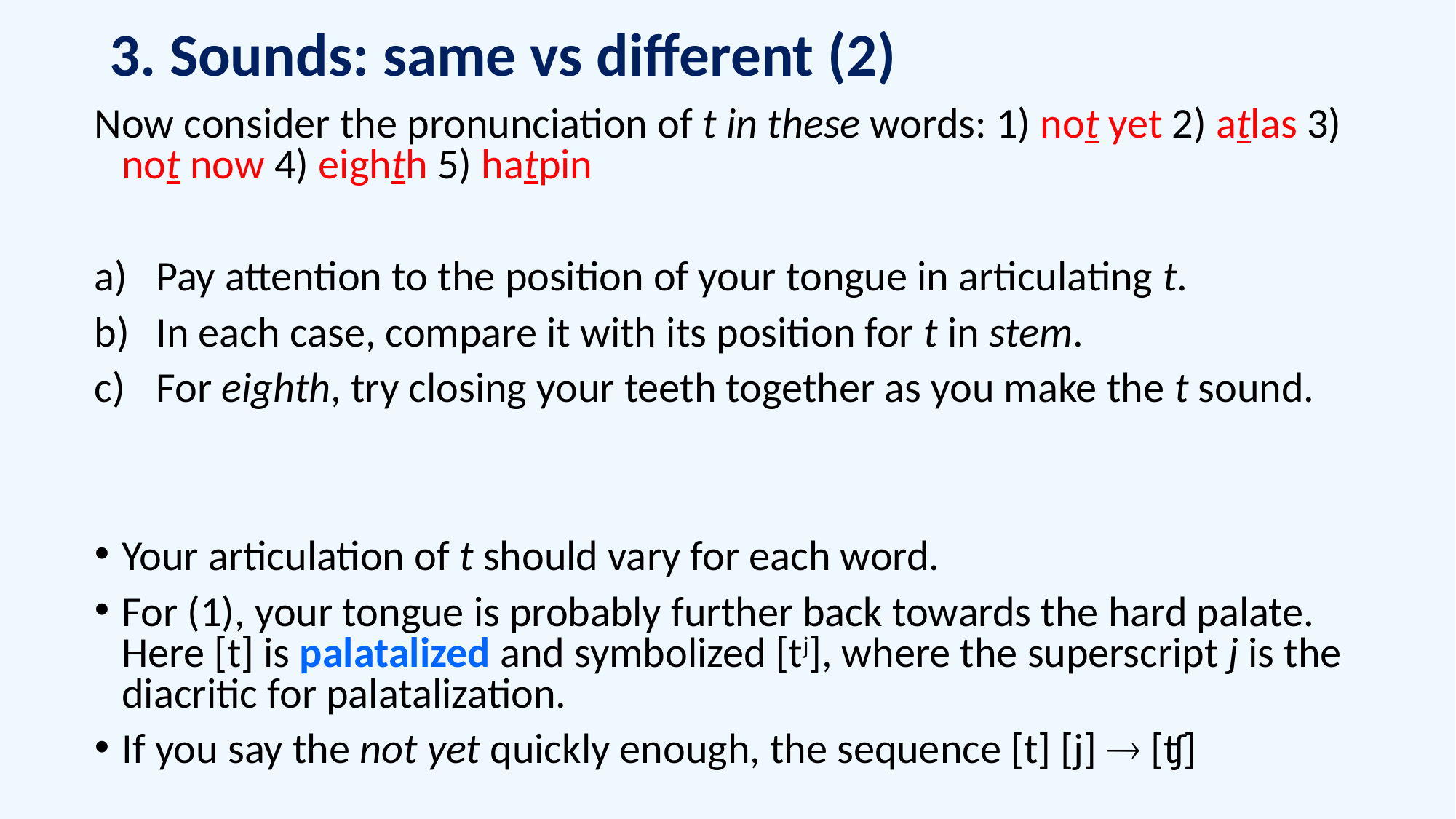

# 3. Sounds: same vs different (2)
Now consider the pronunciation of t in these words: 1) not yet 2) atlas 3) not now 4) eighth 5) hatpin

Pay attention to the position of your tongue in articulating t.
In each case, compare it with its position for t in stem.
For eighth, try closing your teeth together as you make the t sound.

Your articulation of t should vary for each word.
For (1), your tongue is probably further back towards the hard palate. Here [t] is palatalized and symbolized [tj], where the superscript j is the diacritic for palatalization.
If you say the not yet quickly enough, the sequence [t] [j] → [ʧ]